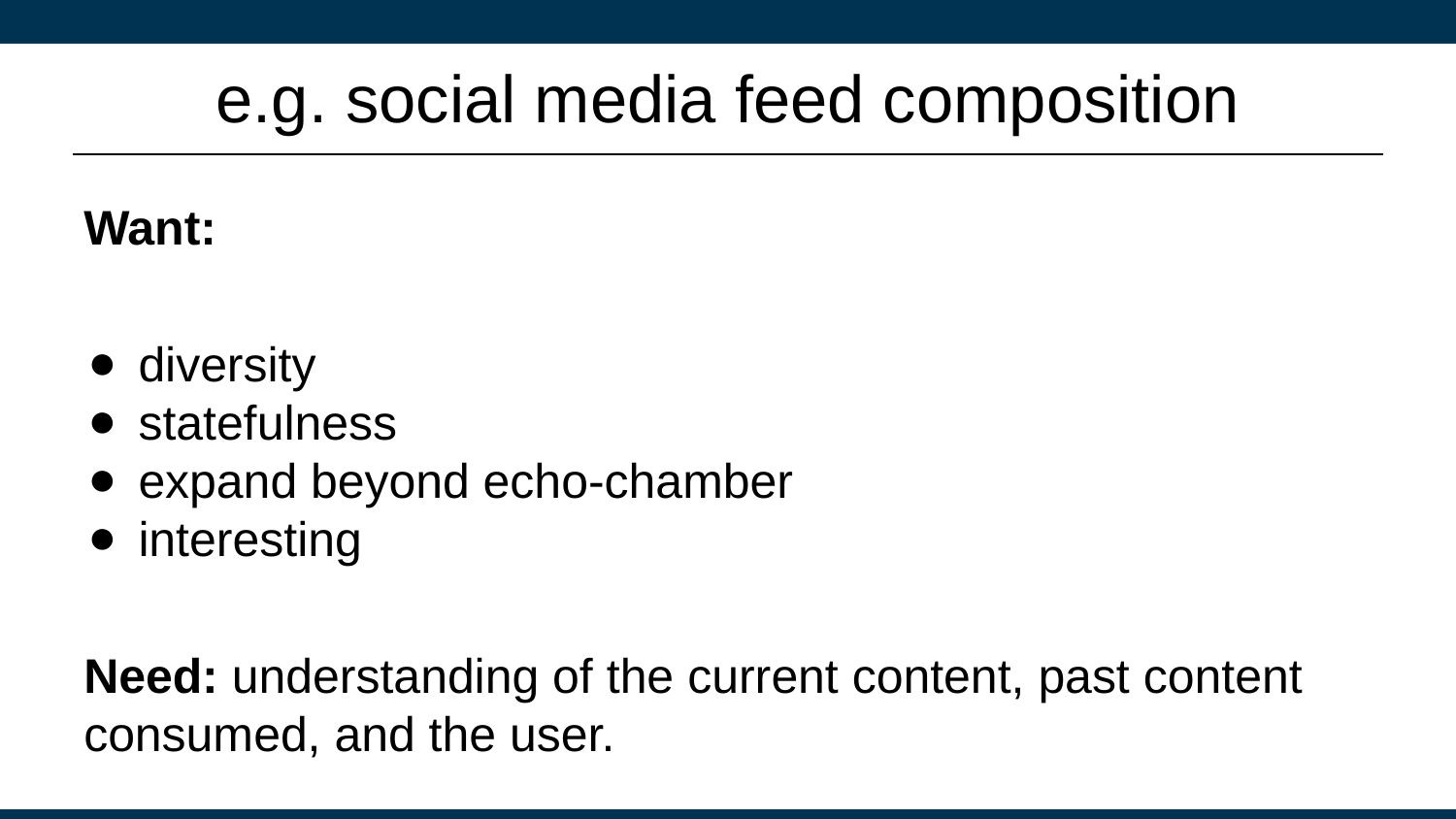

# e.g. social media feed composition
Want:

diversity
statefulness
expand beyond echo-chamber
interesting

Need: understanding of the current content, past content consumed, and the user.